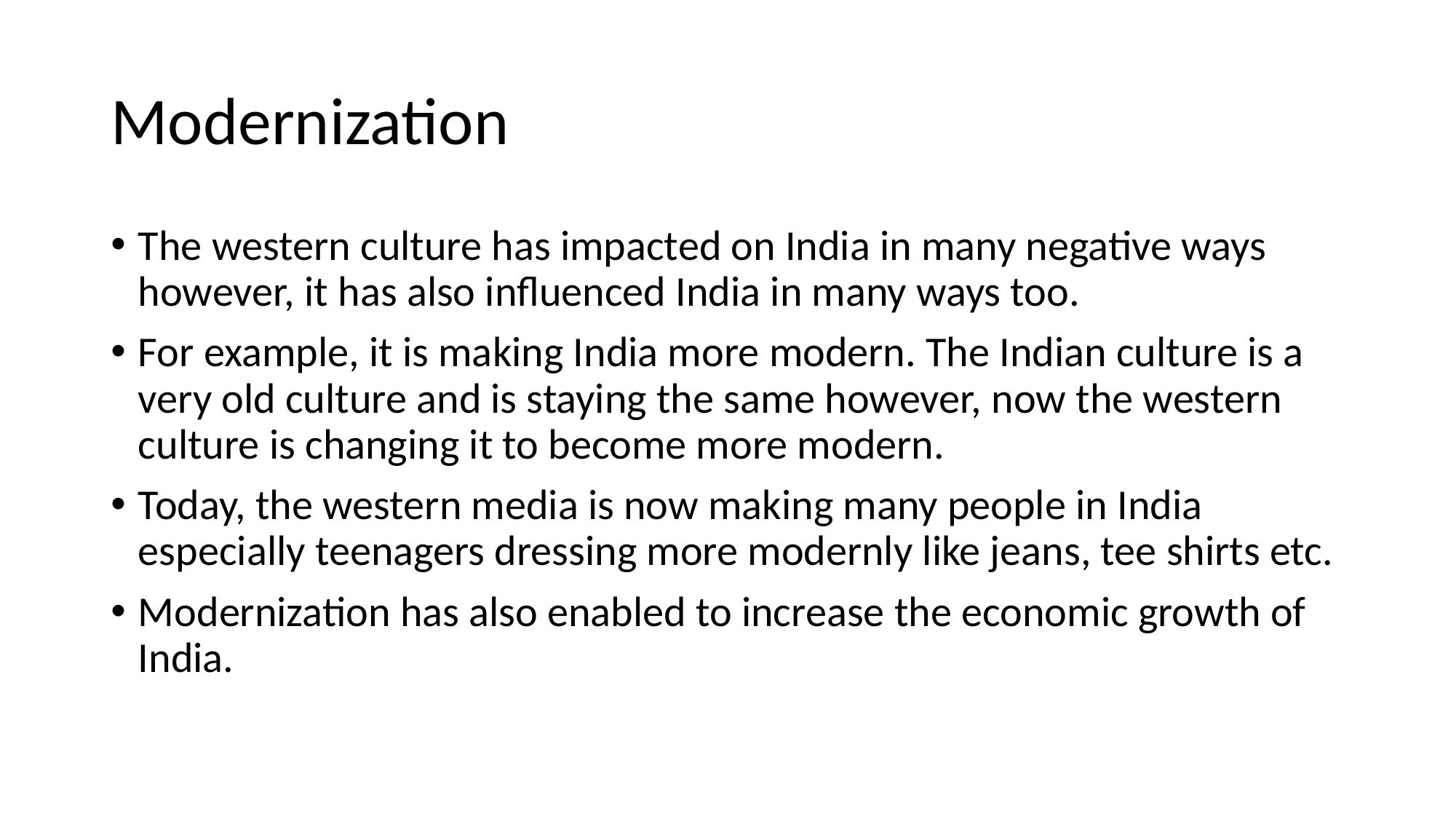

# Modernization
The western culture has impacted on India in many negative ways however, it has also influenced India in many ways too.
For example, it is making India more modern. The Indian culture is a very old culture and is staying the same however, now the western culture is changing it to become more modern.
Today, the western media is now making many people in India especially teenagers dressing more modernly like jeans, tee shirts etc.
Modernization has also enabled to increase the economic growth of India.